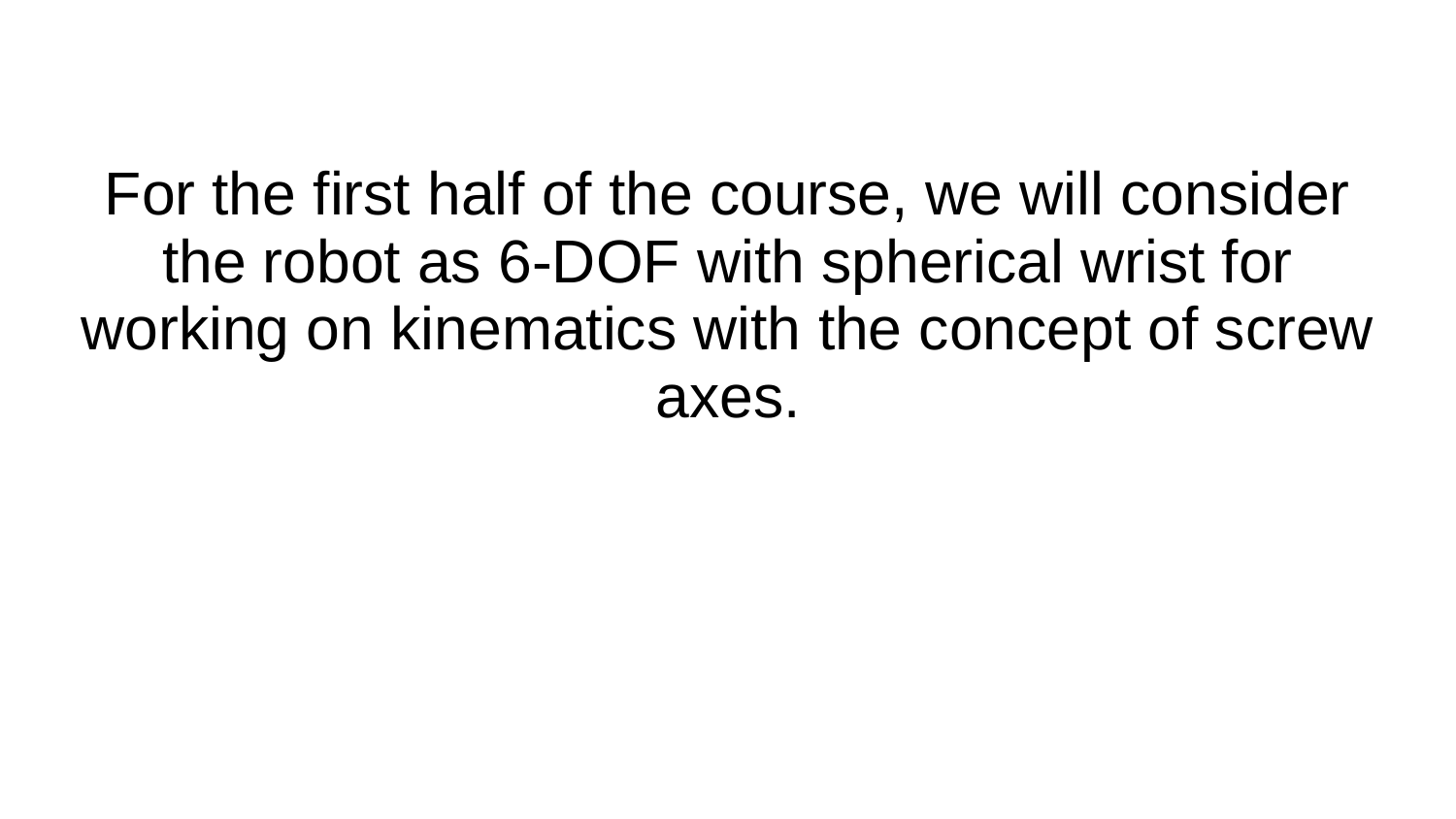

# For the first half of the course, we will consider the robot as 6-DOF with spherical wrist for working on kinematics with the concept of screw axes.